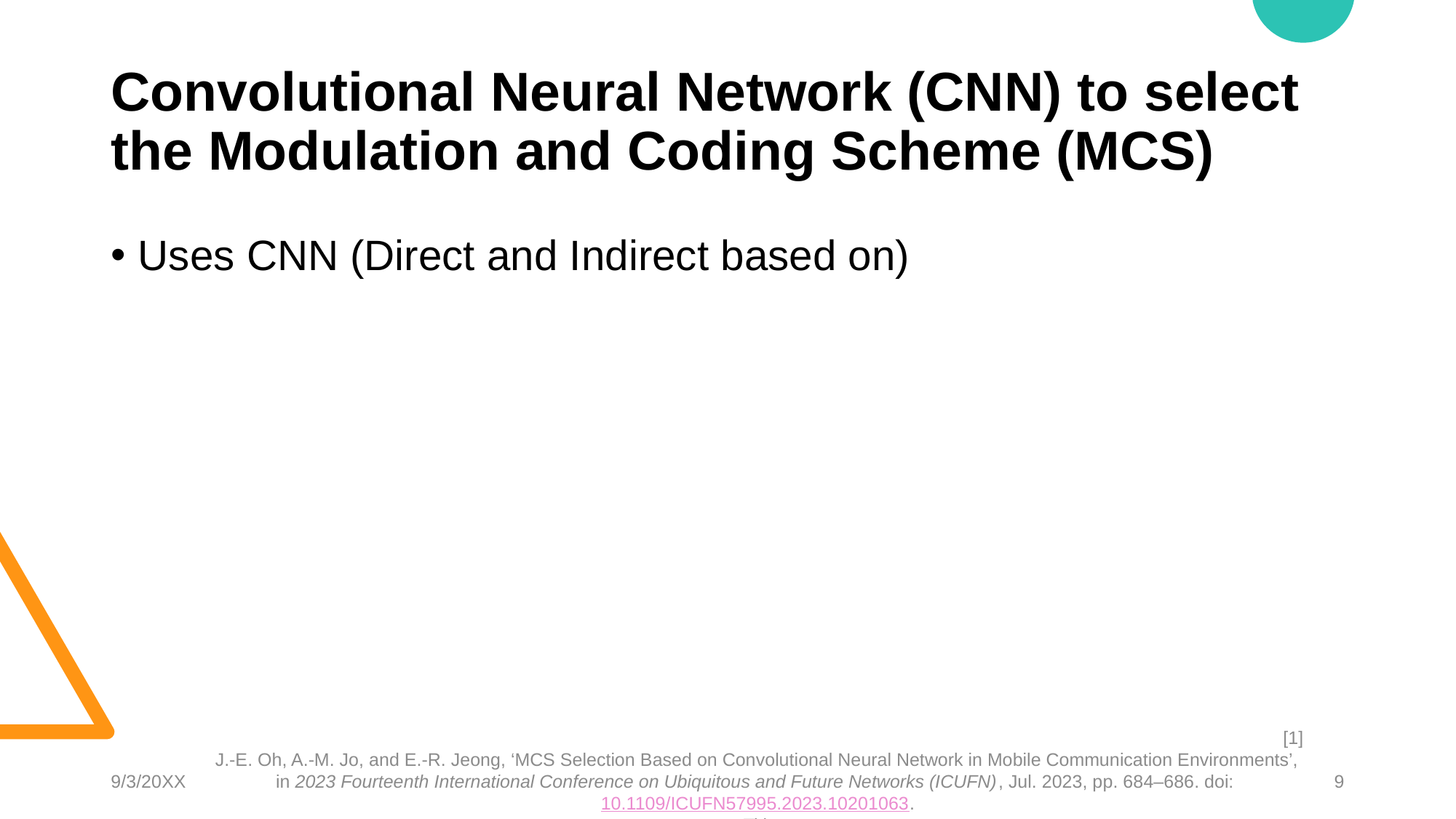

# Convolutional Neural Network (CNN) to select the Modulation and Coding Scheme (MCS)
Uses CNN (Direct and Indirect based on)
9/3/20XX
[1]
J.-E. Oh, A.-M. Jo, and E.-R. Jeong, ‘MCS Selection Based on Convolutional Neural Network in Mobile Communication Environments’, in 2023 Fourteenth International Conference on Ubiquitous and Future Networks (ICUFN), Jul. 2023, pp. 684–686. doi: 10.1109/ICUFN57995.2023.10201063.
 Title
9